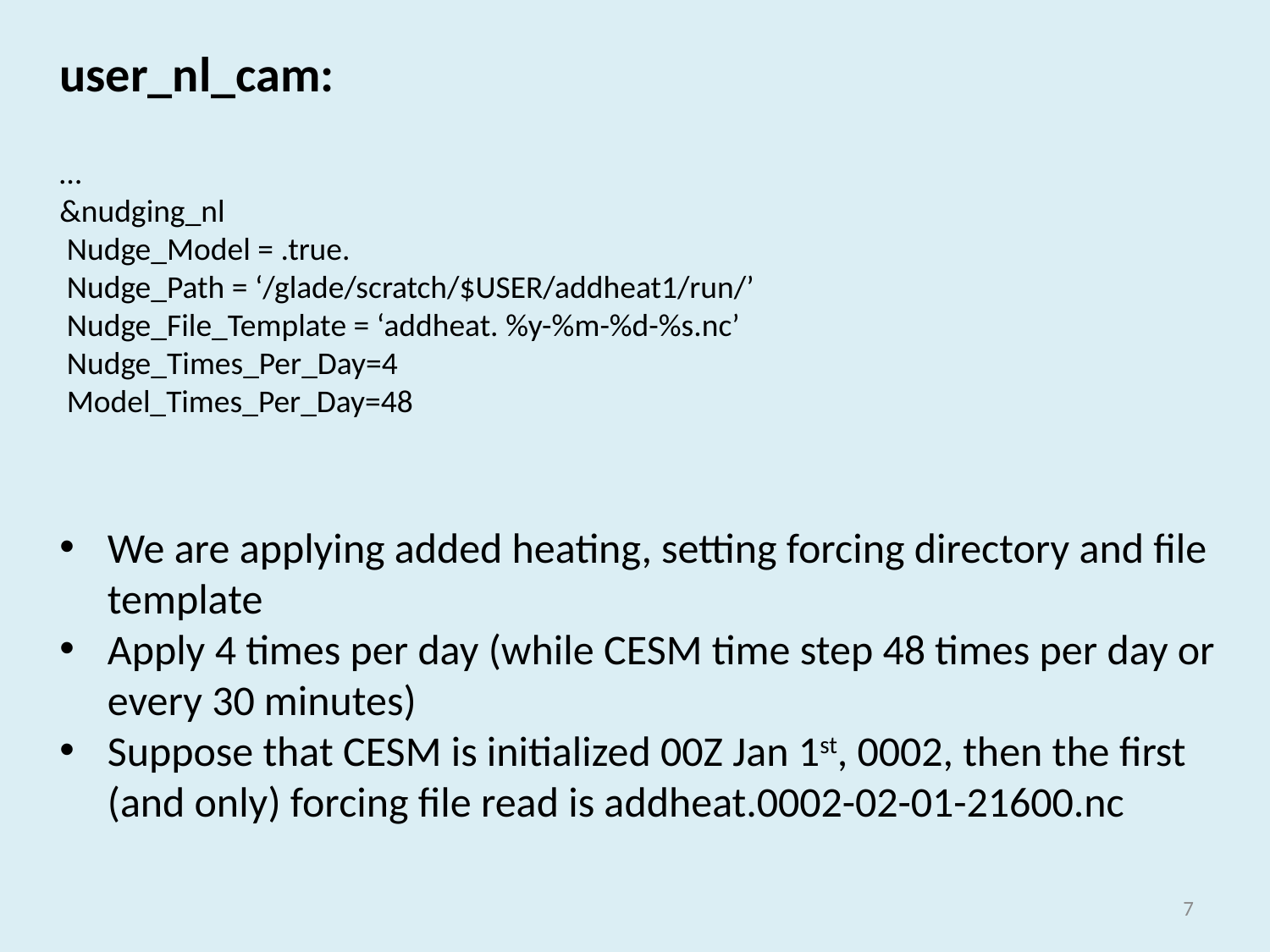

user_nl_cam:

…
&nudging_nl
 Nudge_Model = .true.
 Nudge_Path = ‘/glade/scratch/$USER/addheat1/run/’
 Nudge_File_Template = ‘addheat. %y-%m-%d-%s.nc’
 Nudge_Times_Per_Day=4
 Model_Times_Per_Day=48

We are applying added heating, setting forcing directory and file template
Apply 4 times per day (while CESM time step 48 times per day or every 30 minutes)
Suppose that CESM is initialized 00Z Jan 1st, 0002, then the first (and only) forcing file read is addheat.0002-02-01-21600.nc

7